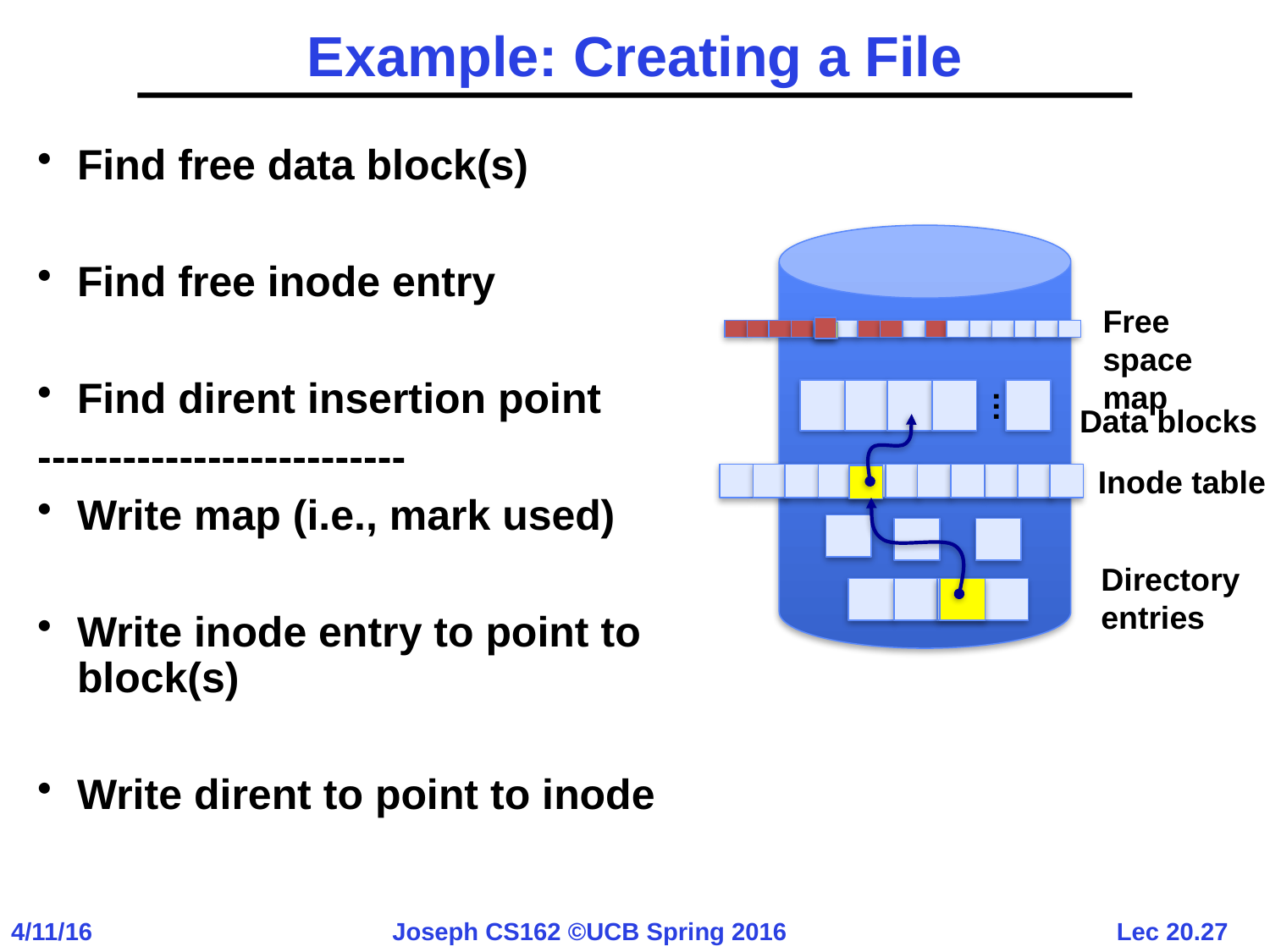

# Example: Creating a File
Find free data block(s)

Find free inode entry

Find dirent insertion point
--------------------------
Write map (i.e., mark used)

Write inode entry to point to block(s)

Write dirent to point to inode

…

Free space map

Data blocks

Inode table

Directory
entries